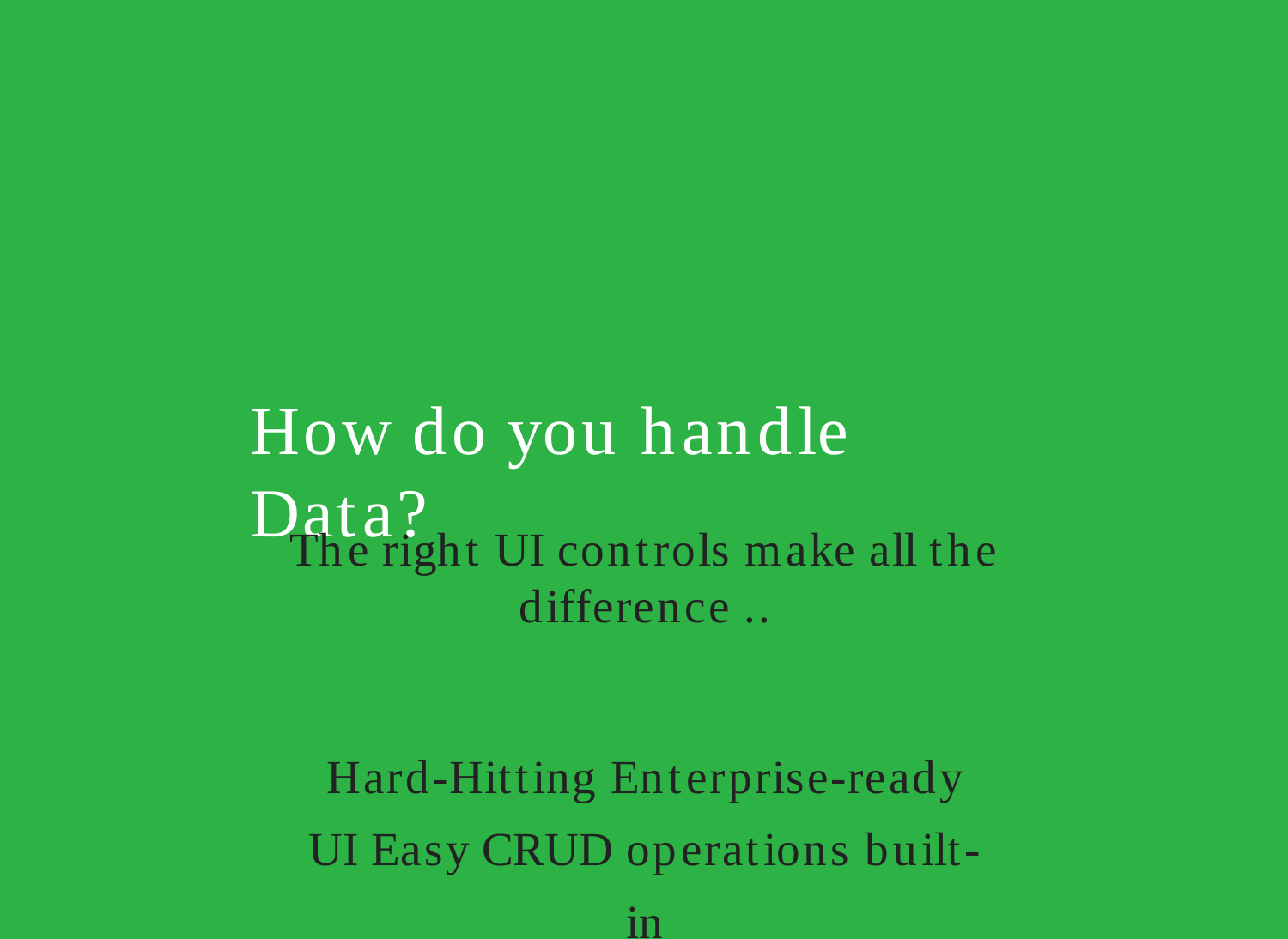

How do you handle Data?
The right UI controls make all the difference ..

Hard-Hitting Enterprise-ready UI Easy CRUD operations built-in